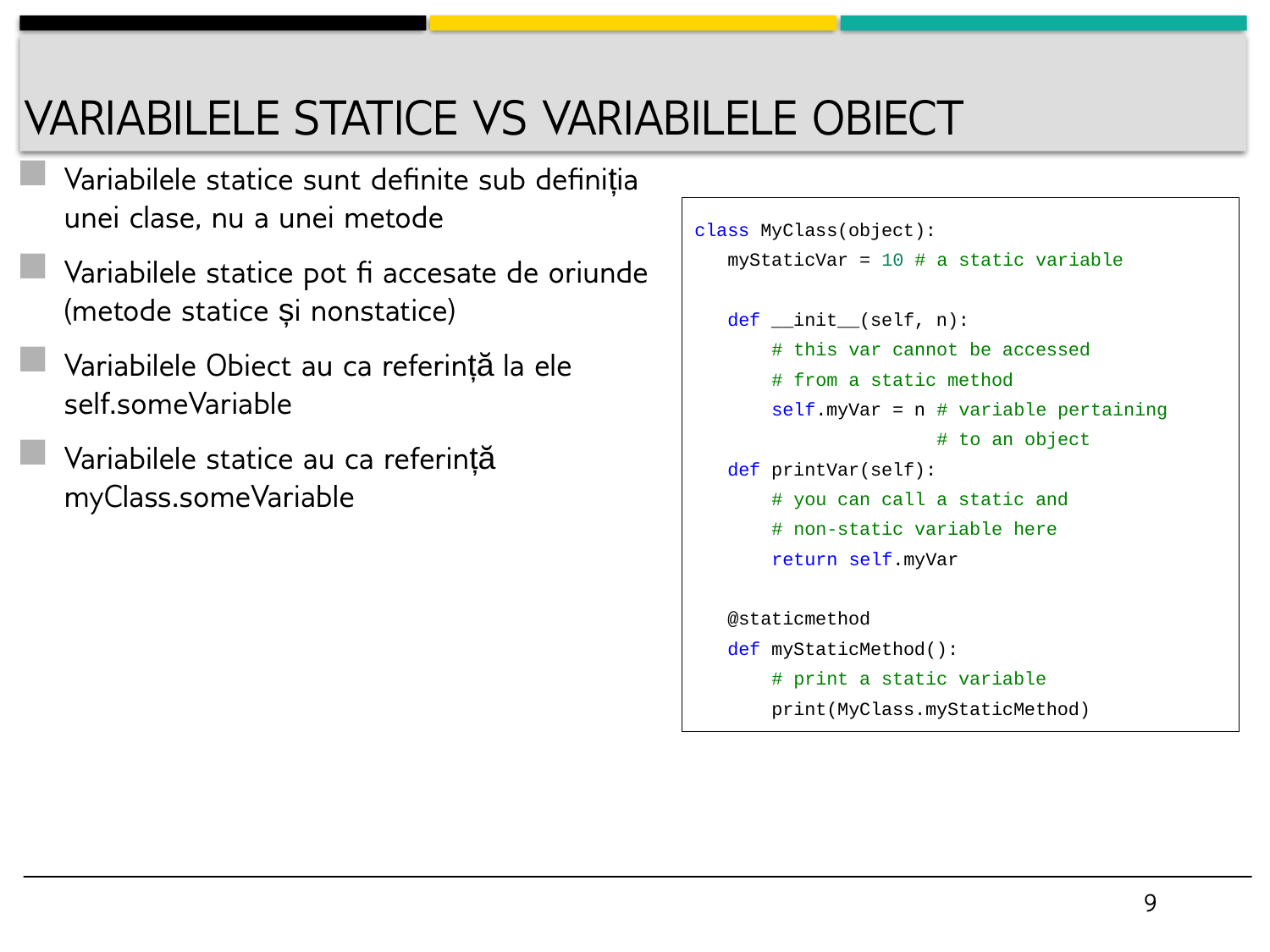

# Variabilele statice vs variabilele obiect
Variabilele statice sunt definite sub definiția unei clase, nu a unei metode
Variabilele statice pot fi accesate de oriunde (metode statice și nonstatice)
Variabilele Obiect au ca referință la ele self.someVariable
Variabilele statice au ca referință myClass.someVariable
class MyClass(object):
   myStaticVar = 10 # a static variable

   def __init__(self, n):
       # this var cannot be accessed
       # from a static method
       self.myVar = n # variable pertaining
                      # to an object
   def printVar(self):
       # you can call a static and
       # non-static variable here
       return self.myVar

   @staticmethod
   def myStaticMethod():
       # print a static variable
       print(MyClass.myStaticMethod)
9